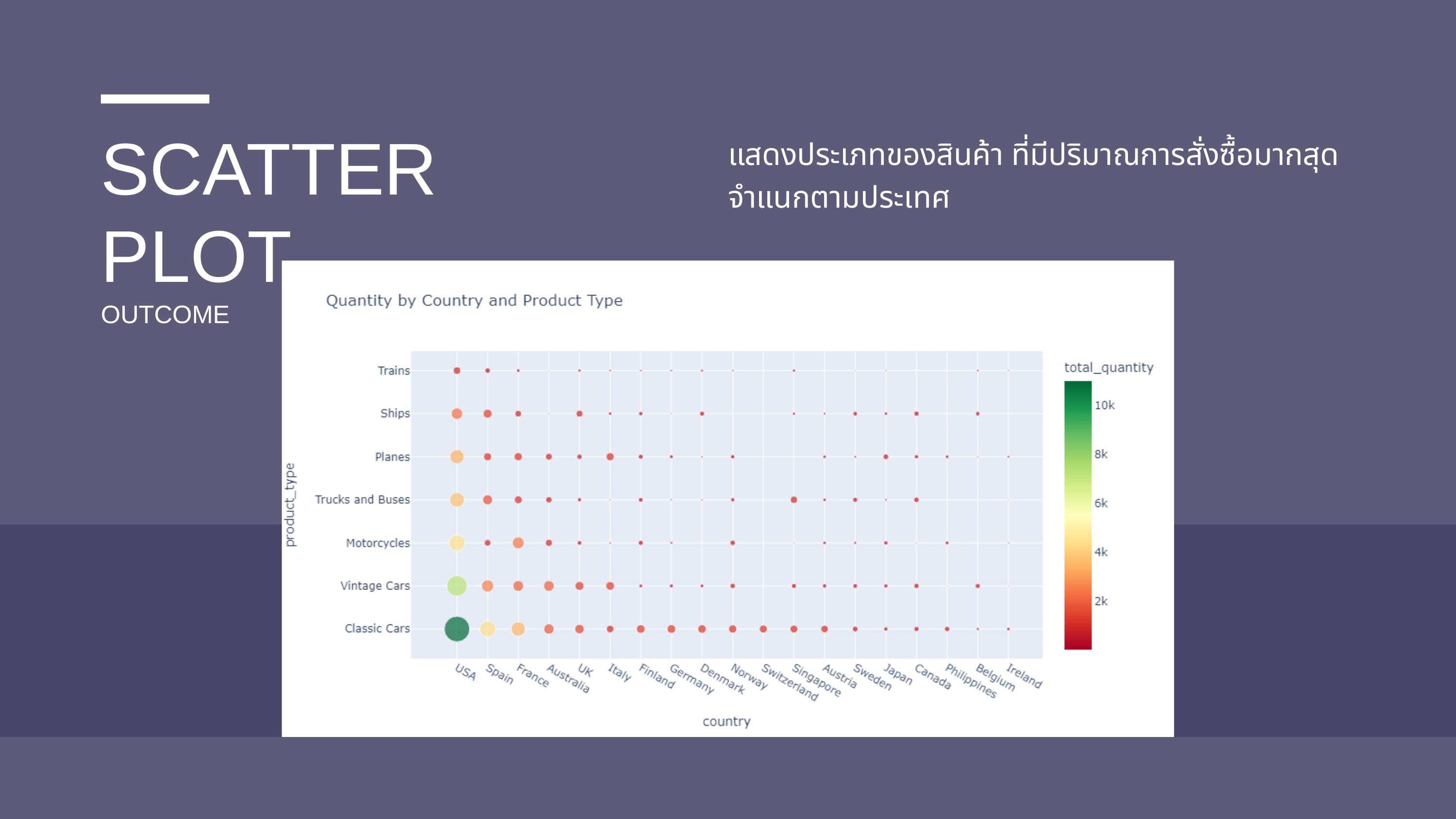

SCATTER PLOT
แสดงประเภทของสินค้า ที่มีปริมาณการสั่งซื้อมากสุด จำแนกตามประเทศ

OUTCOME